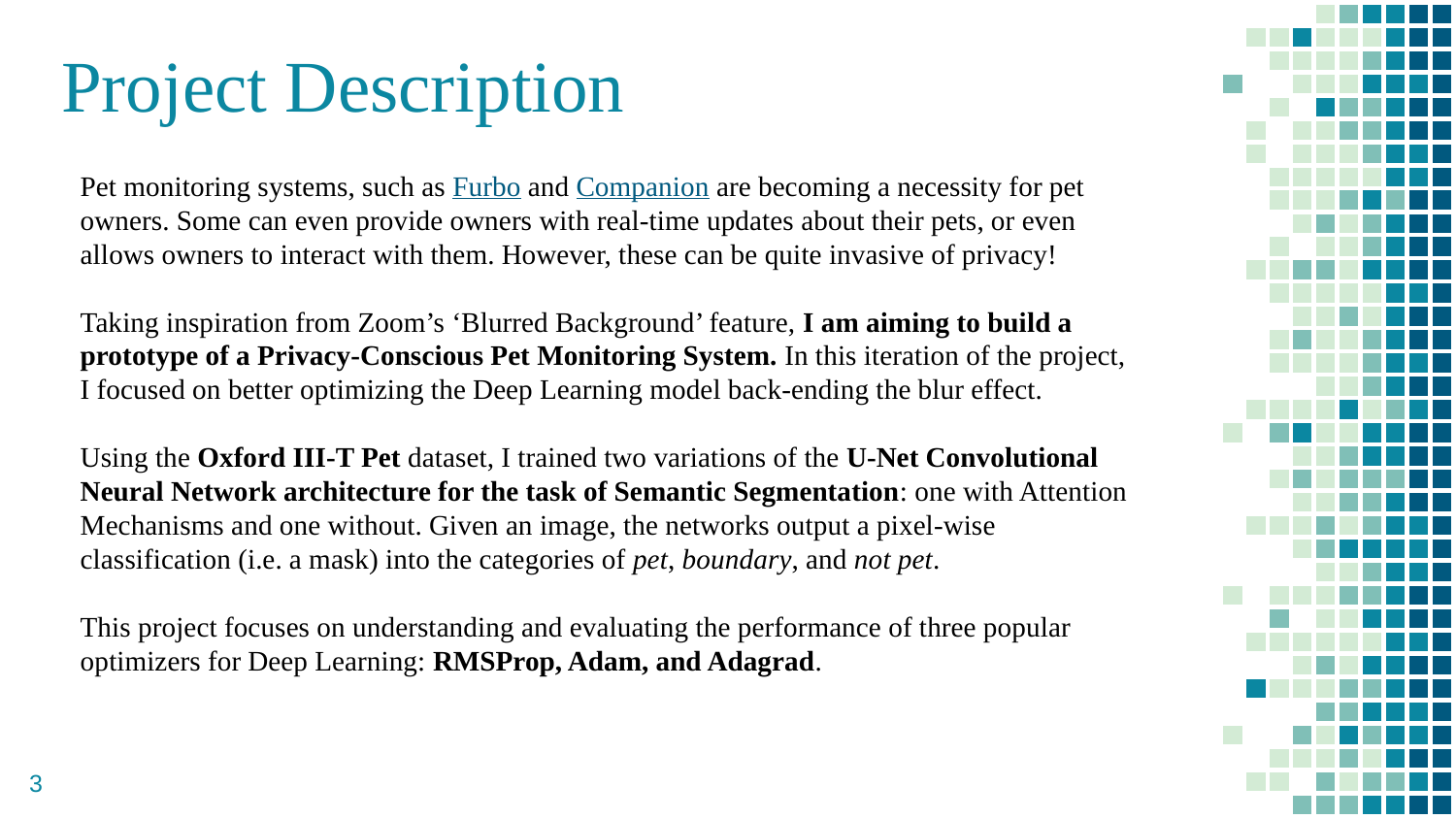

# Project Description
Pet monitoring systems, such as Furbo and Companion are becoming a necessity for pet owners. Some can even provide owners with real-time updates about their pets, or even allows owners to interact with them. However, these can be quite invasive of privacy!

Taking inspiration from Zoom’s ‘Blurred Background’ feature, I am aiming to build a prototype of a Privacy-Conscious Pet Monitoring System. In this iteration of the project, I focused on better optimizing the Deep Learning model back-ending the blur effect.

Using the Oxford III-T Pet dataset, I trained two variations of the U-Net Convolutional Neural Network architecture for the task of Semantic Segmentation: one with Attention Mechanisms and one without. Given an image, the networks output a pixel-wise classification (i.e. a mask) into the categories of pet, boundary, and not pet.

This project focuses on understanding and evaluating the performance of three popular optimizers for Deep Learning: RMSProp, Adam, and Adagrad.

3